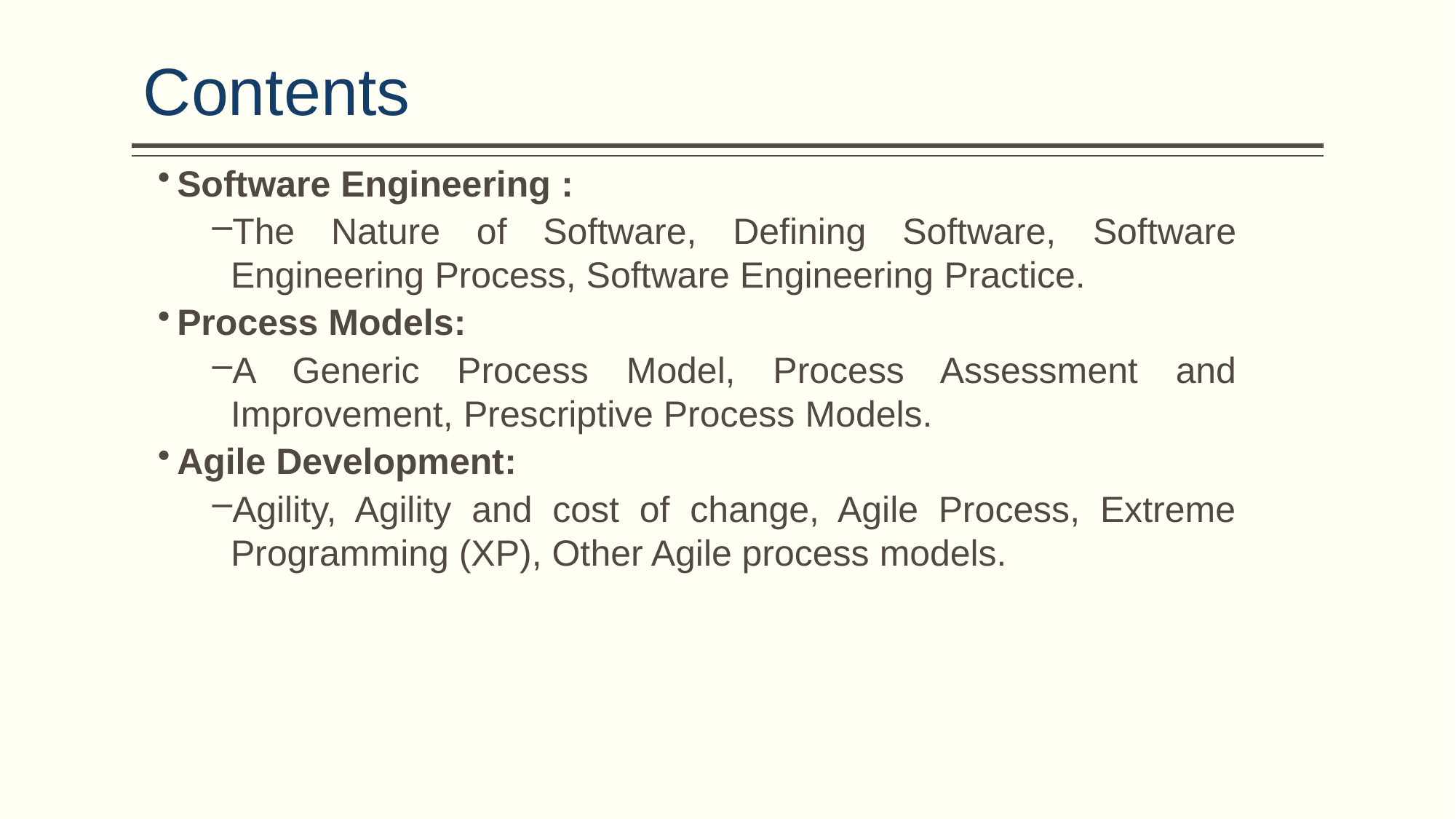

# Contents
Software Engineering :
The Nature of Software, Defining Software, Software Engineering Process, Software Engineering Practice.
Process Models:
A Generic Process Model, Process Assessment and Improvement, Prescriptive Process Models.
Agile Development:
Agility, Agility and cost of change, Agile Process, Extreme Programming (XP), Other Agile process models.